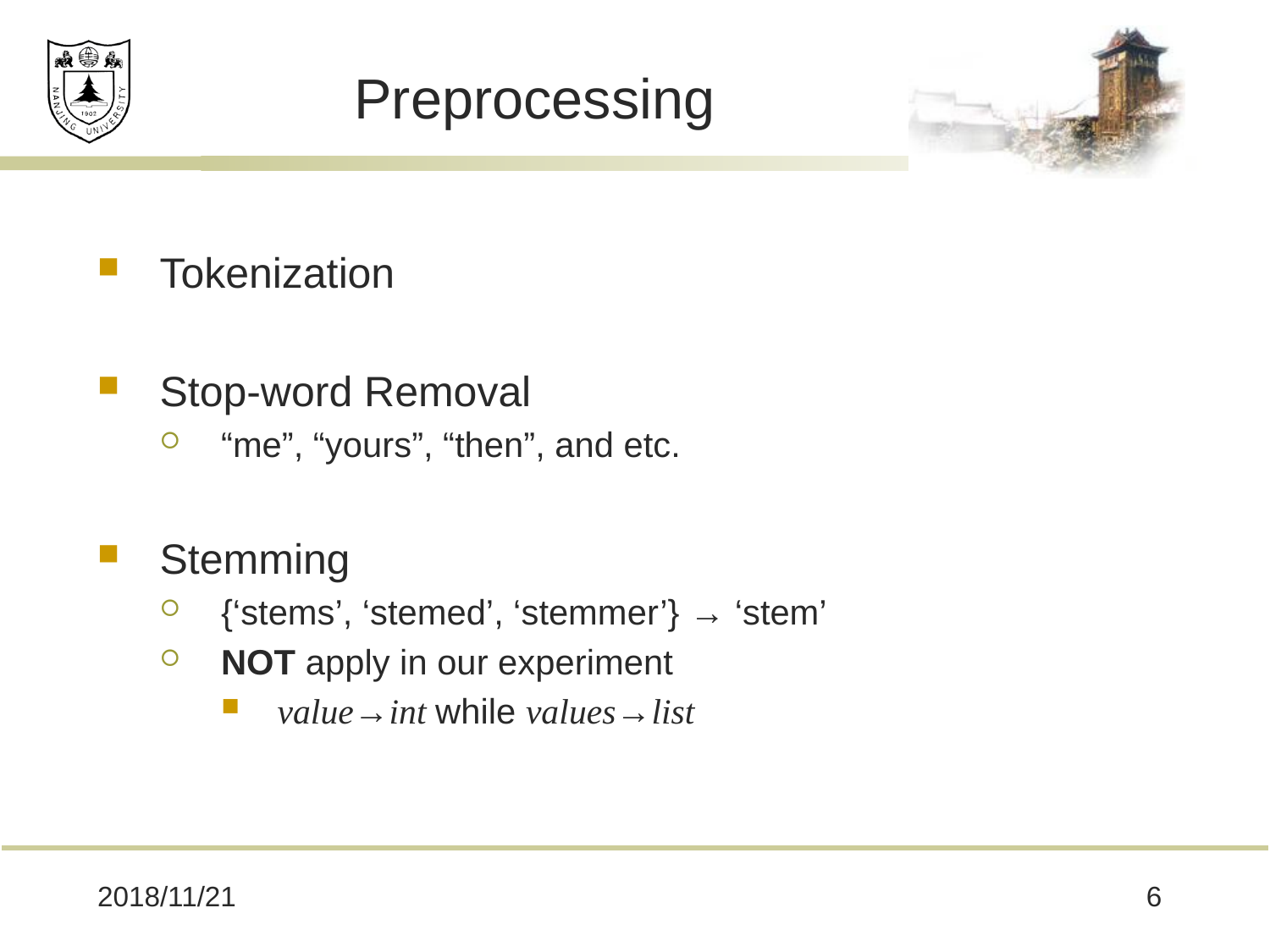

# Preprocessing
Tokenization

Stop-word Removal
“me”, “yours”, “then”, and etc.

Stemming
{‘stems’, ‘stemed’, ‘stemmer’} → ‘stem’
NOT apply in our experiment
value→int while values→list
2018/11/21
6